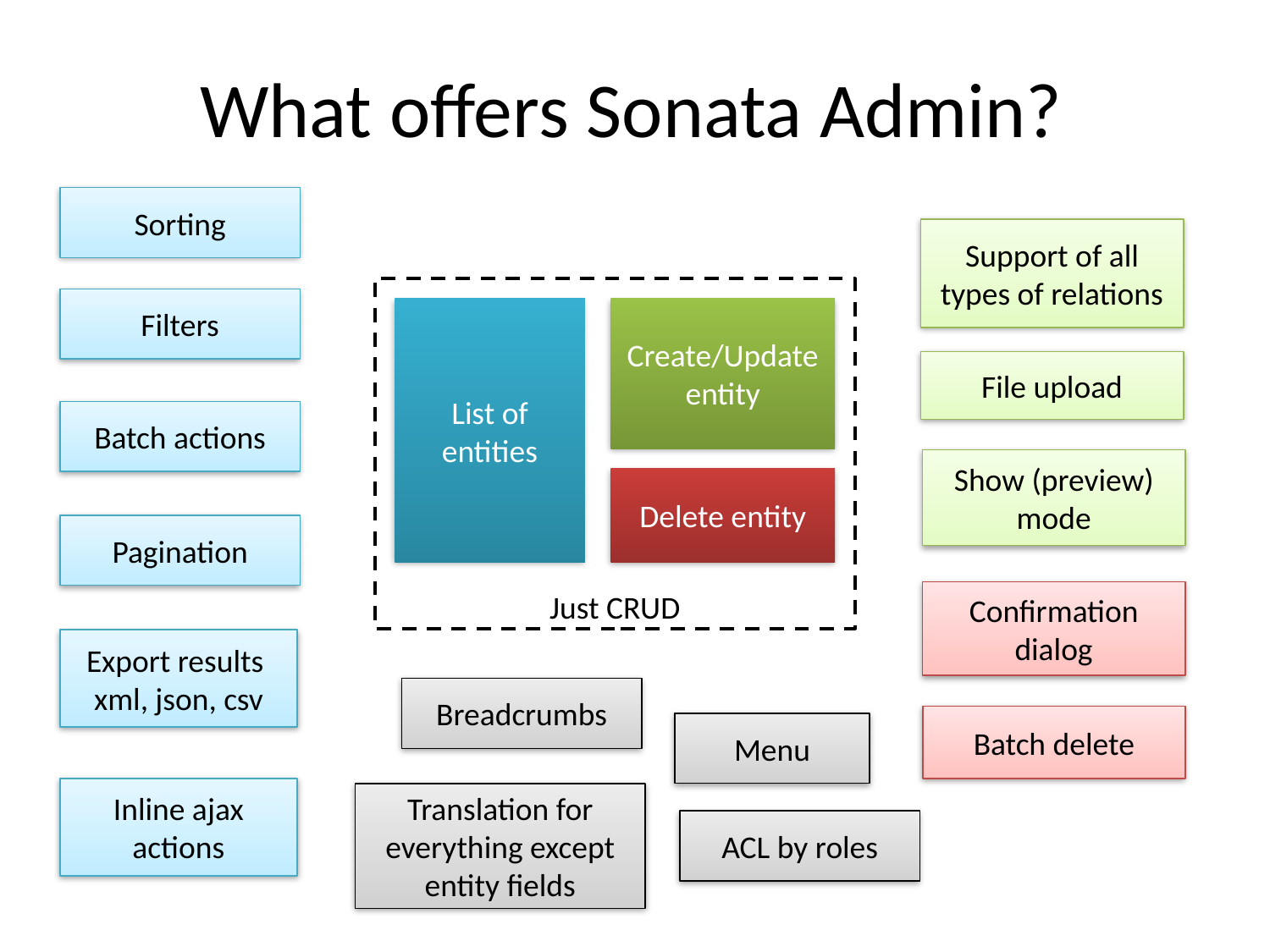

# What offers Sonata Admin?
Sorting
Support of all types of relations

Just CRUD
Filters
List of entities
Create/Update entity
File upload
Batch actions
Show (preview) mode
Delete entity
Pagination
Confirmation dialog
Export results
xml, json, csv
Breadcrumbs
Batch delete
Menu
Inline ajax actions
Translation for everything except entity fields
ACL by roles